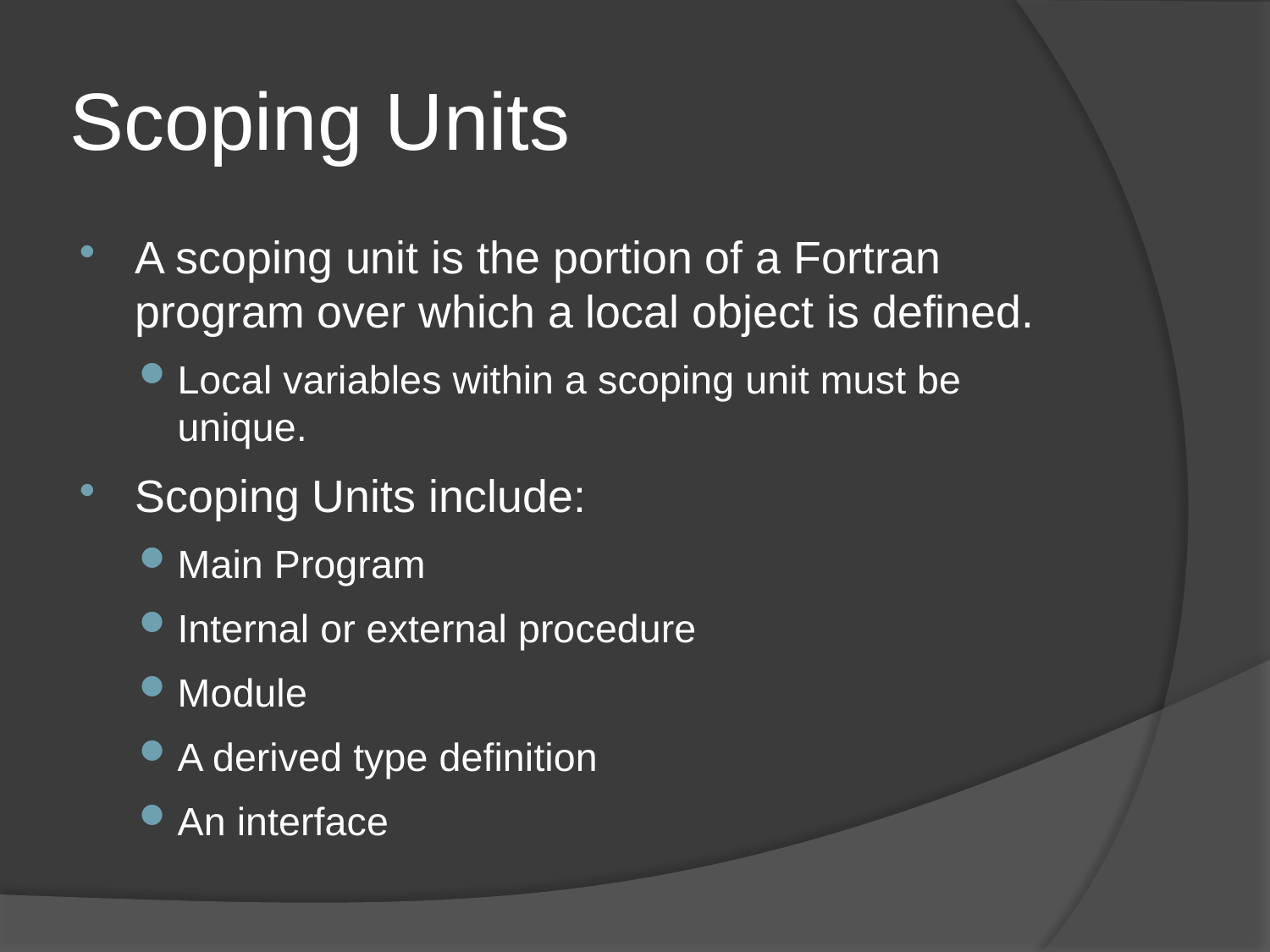

# Scoping Units
A scoping unit is the portion of a Fortran program over which a local object is defined.
Local variables within a scoping unit must be unique.
Scoping Units include:
Main Program
Internal or external procedure
Module
A derived type definition
An interface